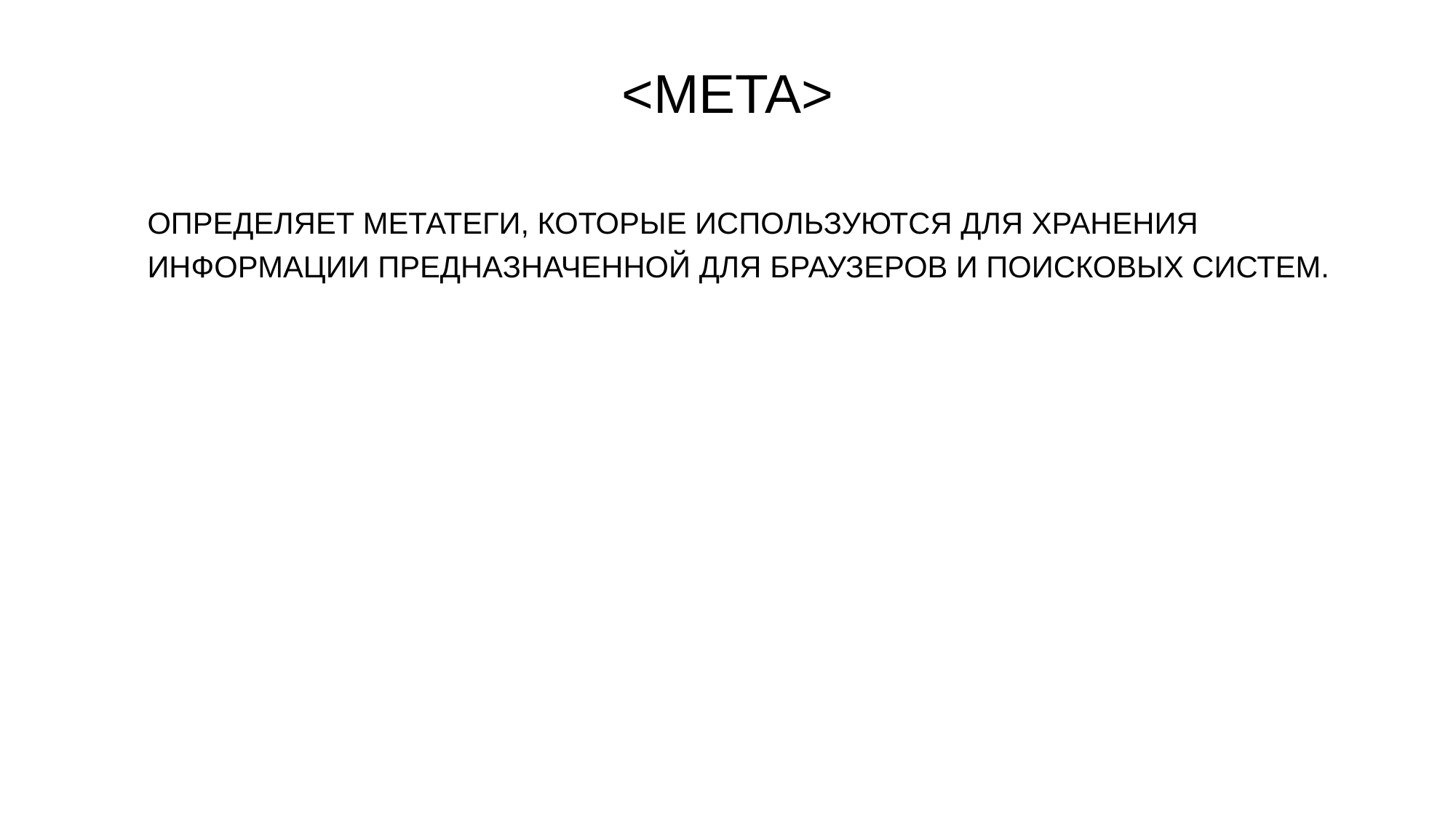

# <META>
ОПРЕДЕЛЯЕТ МЕТАТЕГИ, КОТОРЫЕ ИСПОЛЬЗУЮТСЯ ДЛЯ ХРАНЕНИЯ ИНФОРМАЦИИ ПРЕДНАЗНАЧЕННОЙ ДЛЯ БРАУЗЕРОВ И ПОИСКОВЫХ СИСТЕМ.